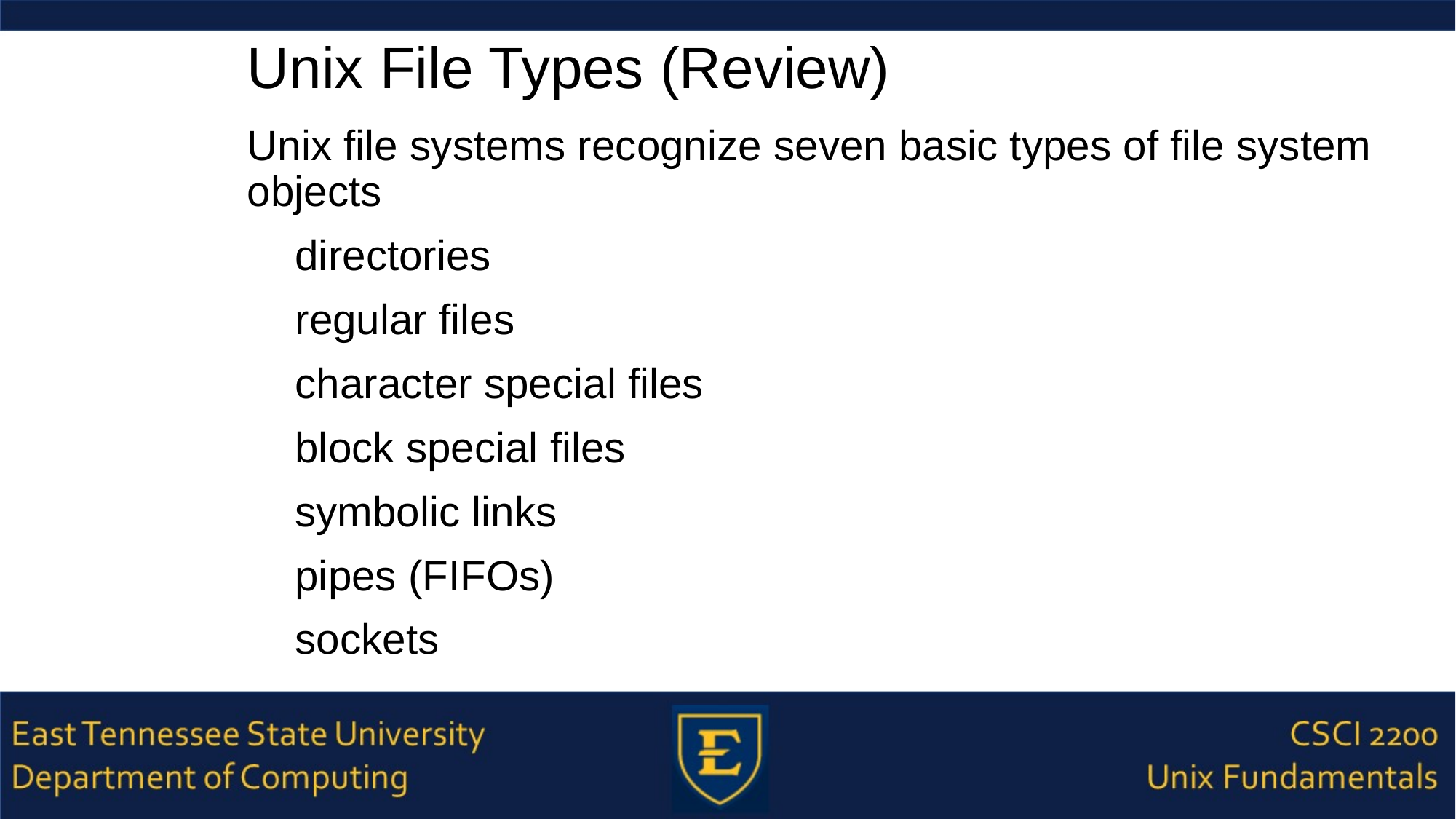

# Unix File Types (Review)
Unix file systems recognize seven basic types of file system objects
directories
regular files
character special files
block special files
symbolic links
pipes (FIFOs)
sockets